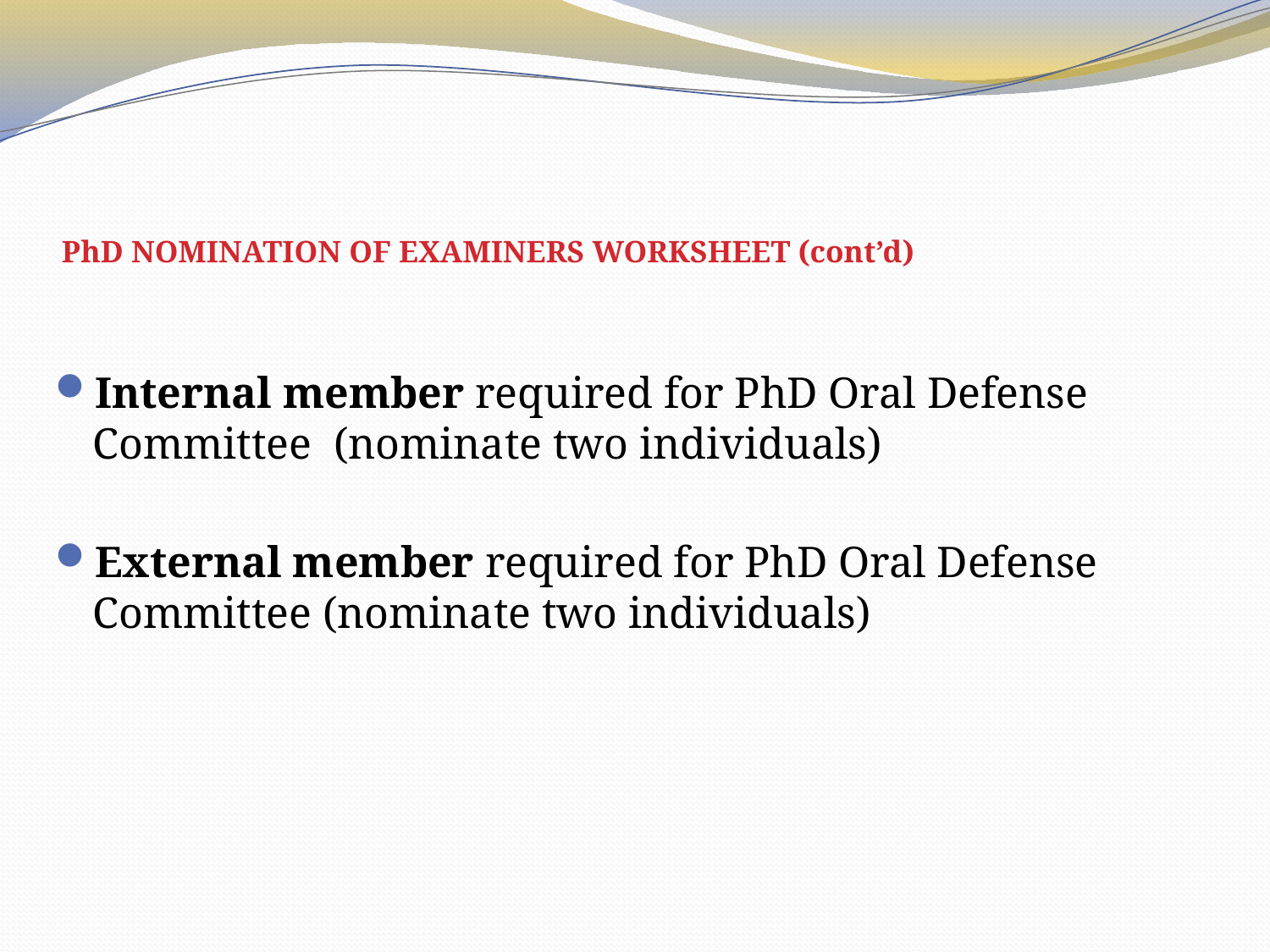

# PhD NOMINATION OF EXAMINERS WORKSHEET (cont’d)
Internal member required for PhD Oral Defense Committee  (nominate two individuals)

External member required for PhD Oral Defense Committee (nominate two individuals)